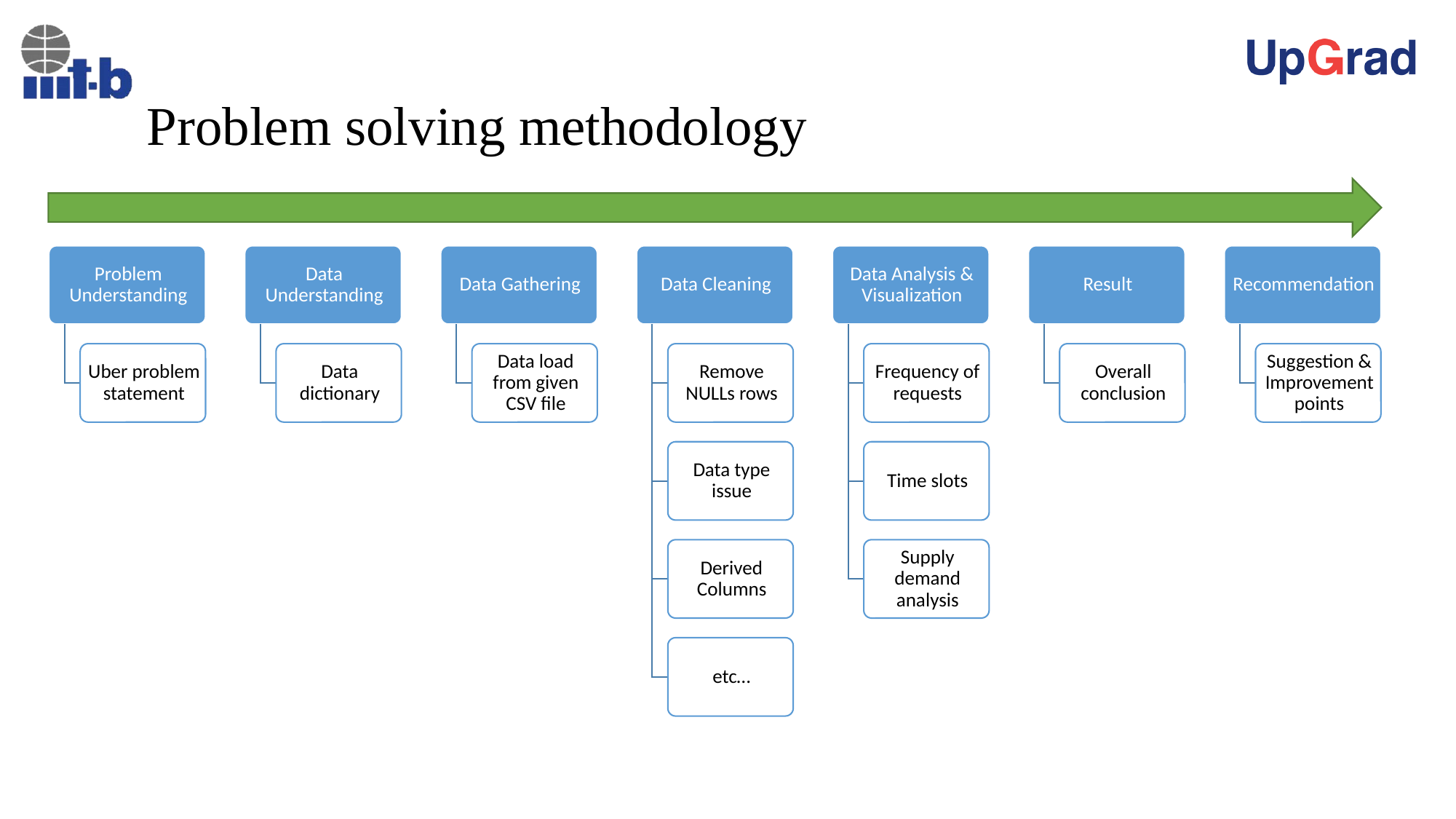

# Problem solving methodology

Problem Understanding
Uber problem statement
Data Understanding
Data dictionary
Data Gathering
Data load from given CSV file
Data Cleaning
Remove NULLs rows
Data type issue
Derived Columns
etc…
Data Analysis & Visualization
Frequency of requests
Time slots
Supply demand analysis
Result
Overall conclusion
Recommendation
Suggestion & Improvement points